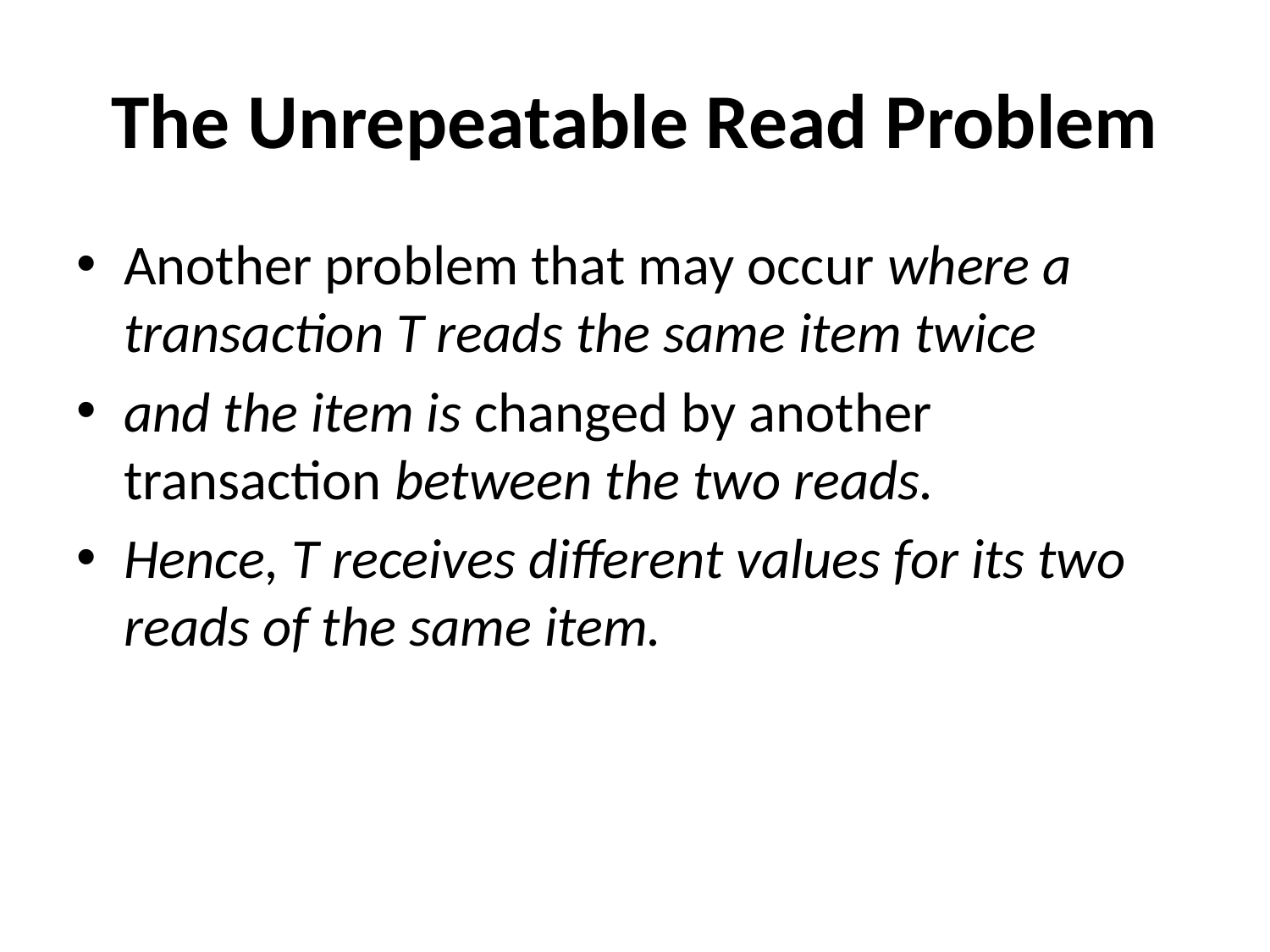

# The Unrepeatable Read Problem
Another problem that may occur where a transaction T reads the same item twice
and the item is changed by another transaction between the two reads.
Hence, T receives different values for its two reads of the same item.